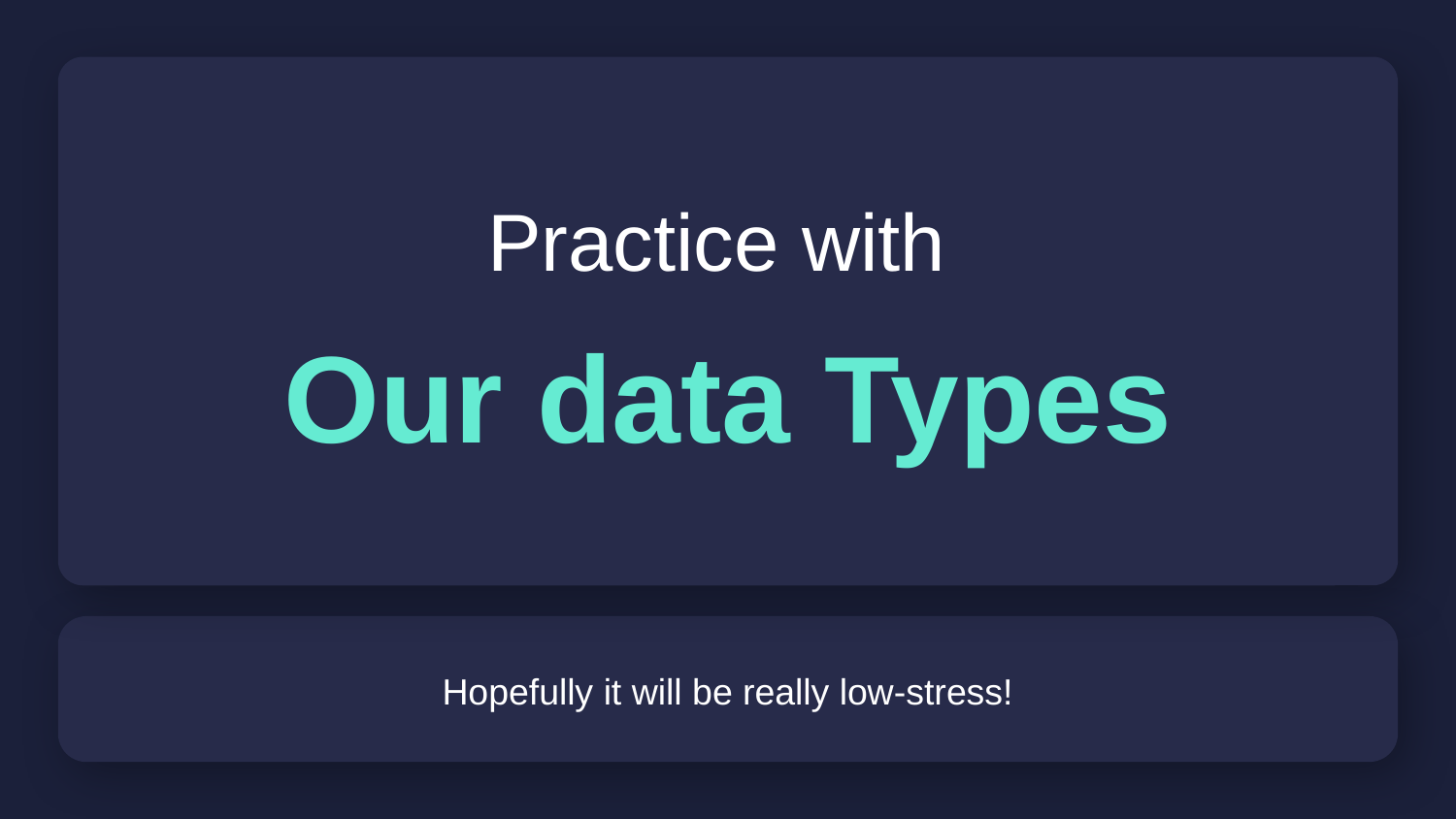

Practice with
Our data Types
# Hopefully it will be really low-stress!